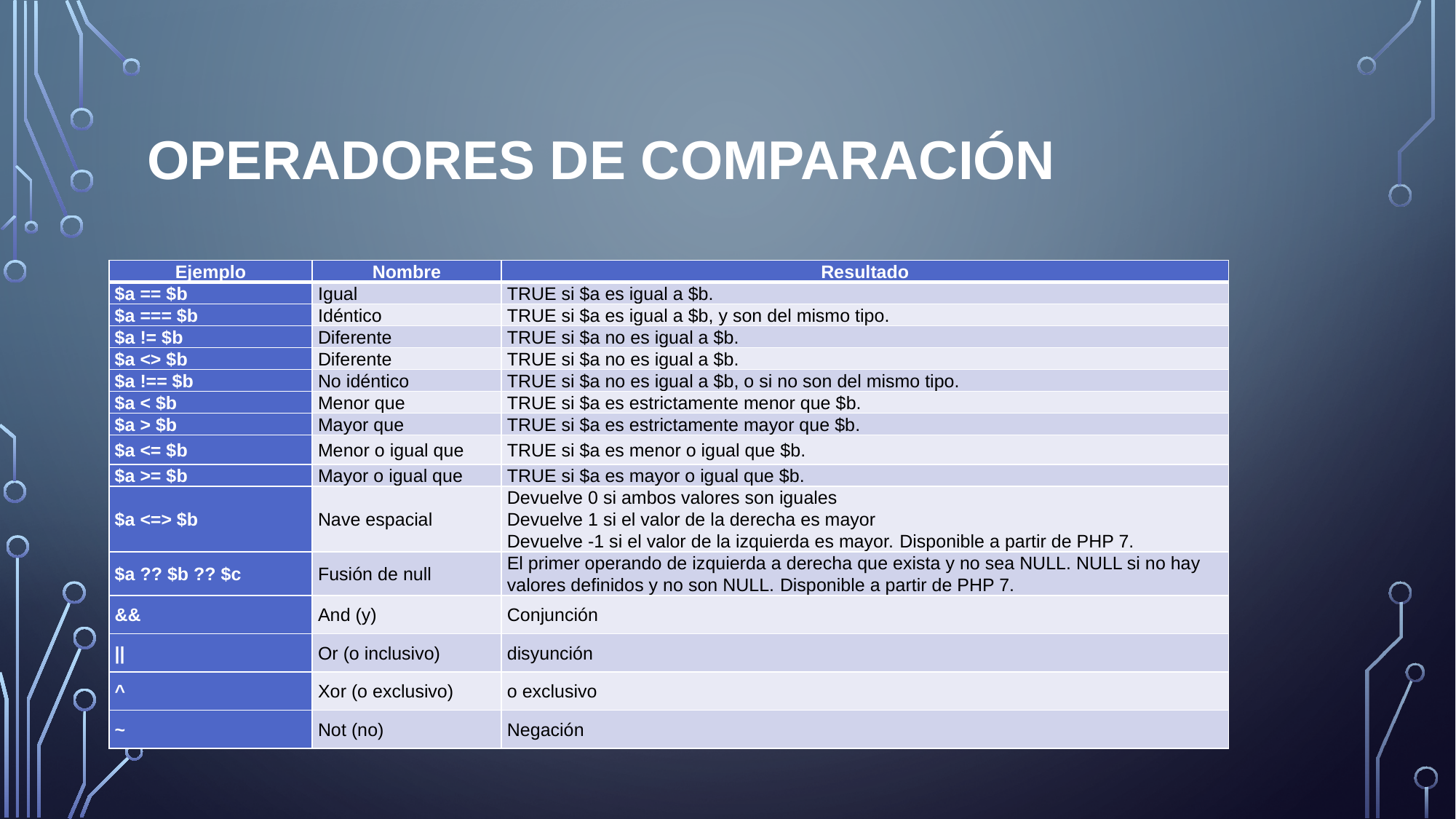

# Operadores de comparación
| Ejemplo | Nombre | Resultado |
| --- | --- | --- |
| $a == $b | Igual | TRUE si $a es igual a $b. |
| $a === $b | Idéntico | TRUE si $a es igual a $b, y son del mismo tipo. |
| $a != $b | Diferente | TRUE si $a no es igual a $b. |
| $a <> $b | Diferente | TRUE si $a no es igual a $b. |
| $a !== $b | No idéntico | TRUE si $a no es igual a $b, o si no son del mismo tipo. |
| $a < $b | Menor que | TRUE si $a es estrictamente menor que $b. |
| $a > $b | Mayor que | TRUE si $a es estrictamente mayor que $b. |
| $a <= $b | Menor o igual que | TRUE si $a es menor o igual que $b. |
| $a >= $b | Mayor o igual que | TRUE si $a es mayor o igual que $b. |
| $a <=> $b | Nave espacial | Devuelve 0 si ambos valores son iguales Devuelve 1 si el valor de la derecha es mayor Devuelve -1 si el valor de la izquierda es mayor. Disponible a partir de PHP 7. |
| $a ?? $b ?? $c | Fusión de null | El primer operando de izquierda a derecha que exista y no sea NULL. NULL si no hay valores definidos y no son NULL. Disponible a partir de PHP 7. |
| && | And (y) | Conjunción |
| || | Or (o inclusivo) | disyunción |
| ^ | Xor (o exclusivo) | o exclusivo |
| ~ | Not (no) | Negación |